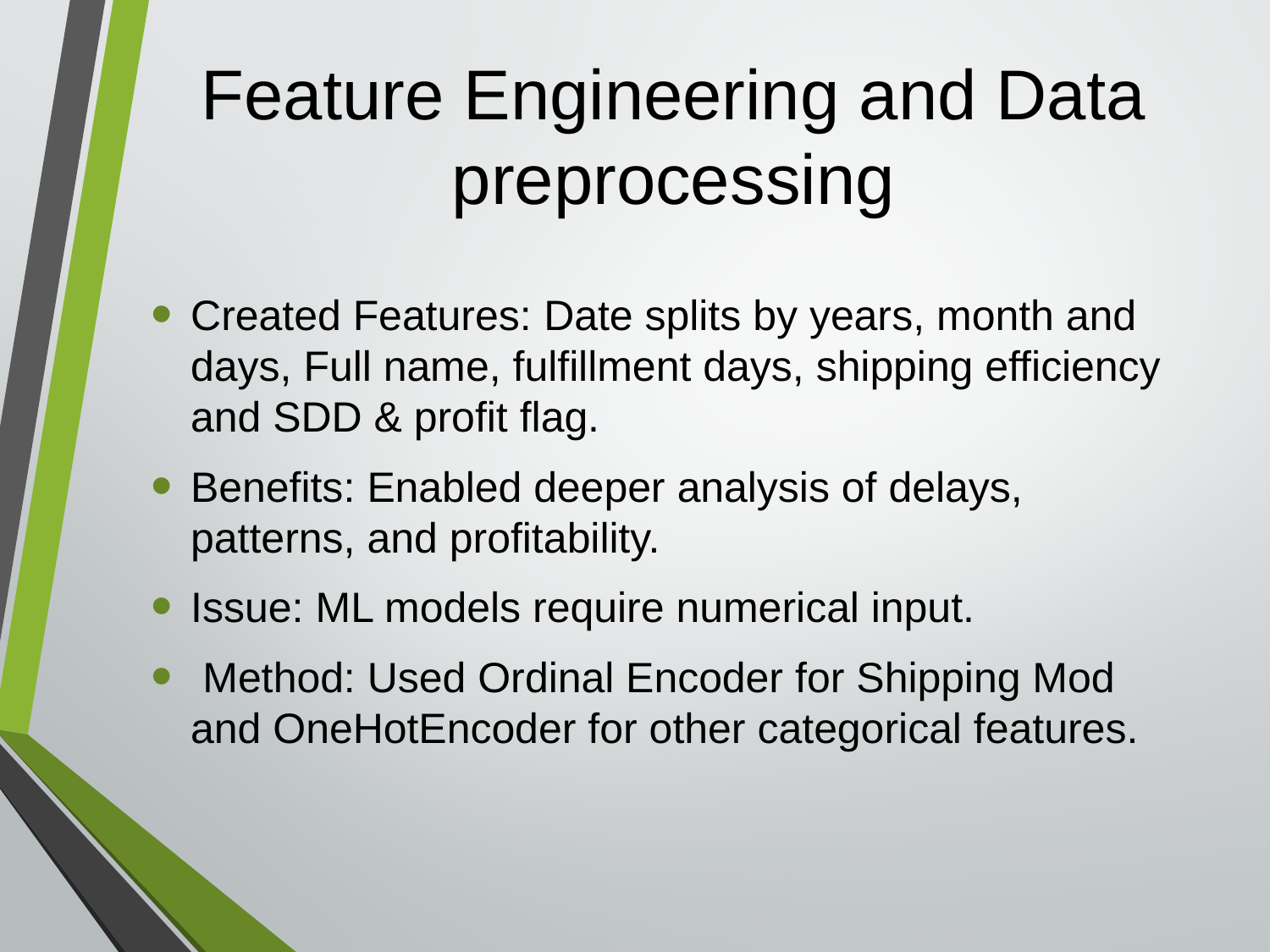

# Feature Engineering and Data preprocessing
Created Features: Date splits by years, month and days, Full name, fulfillment days, shipping efficiency and SDD & profit flag.
Benefits: Enabled deeper analysis of delays, patterns, and profitability.
Issue: ML models require numerical input.
 Method: Used Ordinal Encoder for Shipping Mod and OneHotEncoder for other categorical features.